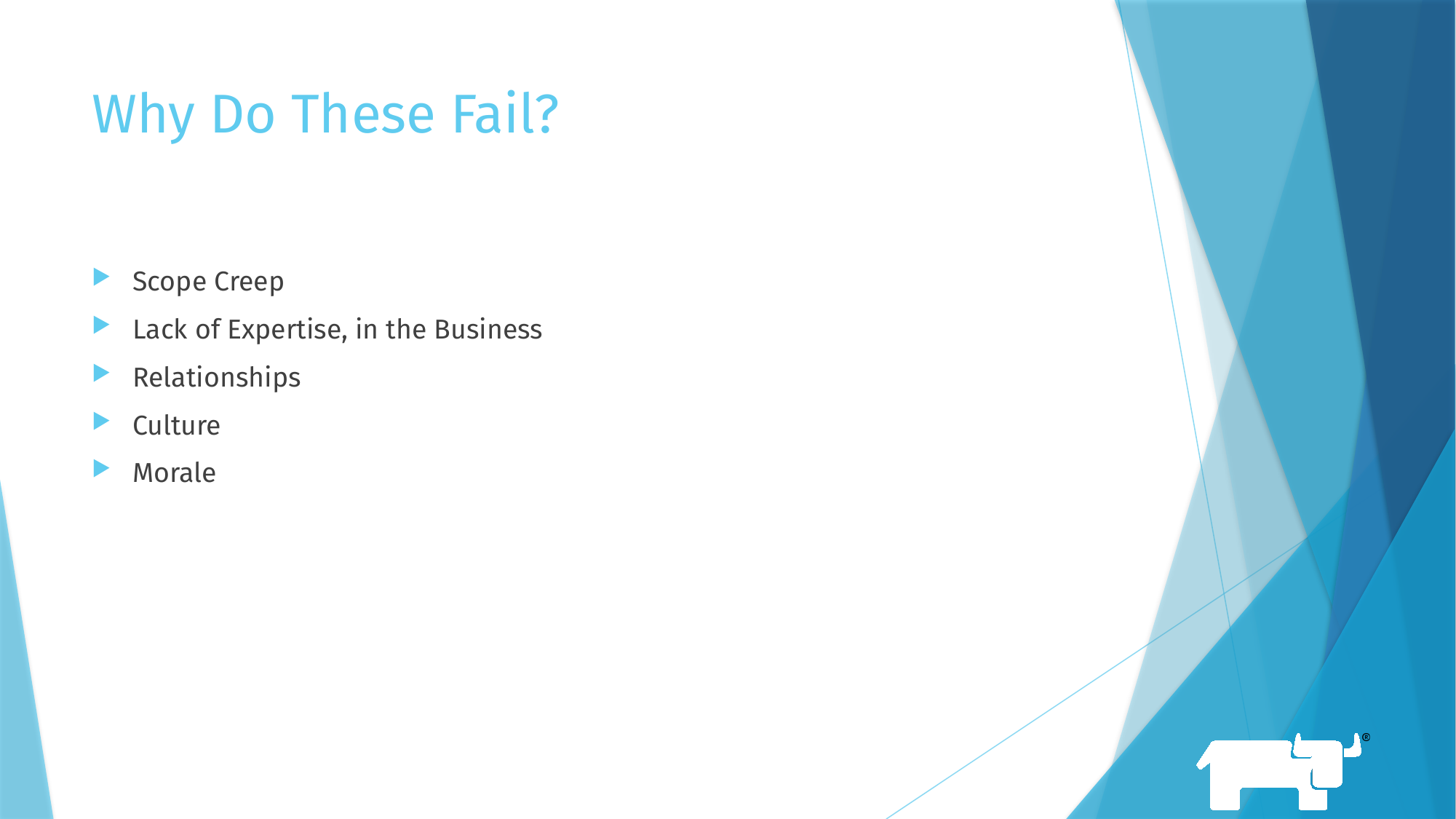

# Why Do These Fail?
Scope Creep
Lack of Expertise, in the Business
Relationships
Culture
Morale